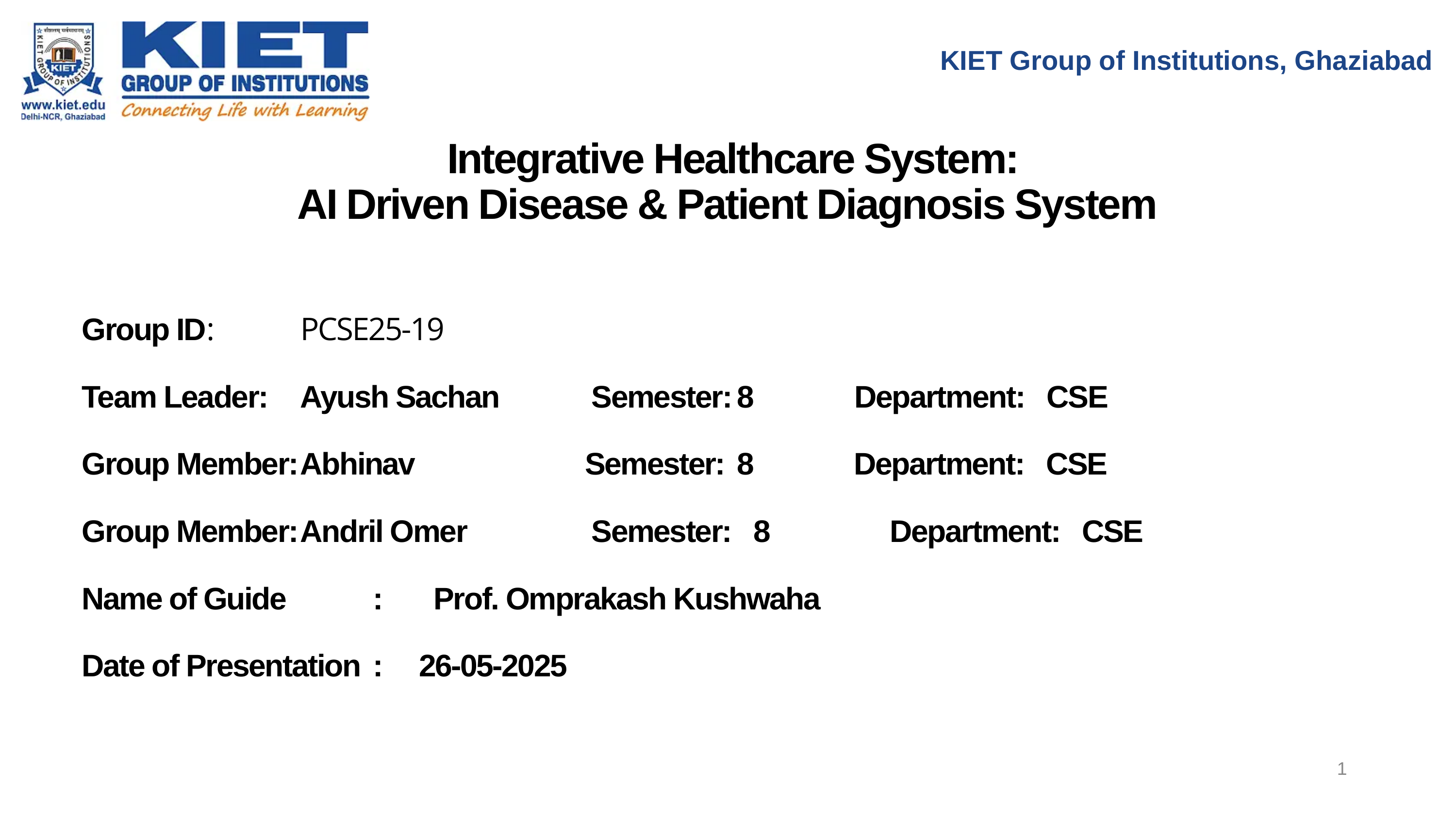

KIET Group of Institutions, Ghaziabad

 Integrative Healthcare System:
AI Driven Disease & Patient Diagnosis System

Group ID:		PCSE25-19

Team Leader:	Ayush Sachan		Semester:	8	      Department:   CSE

Group Member:	Abhinav		         Semester:	8	      Department:   CSE

Group Member:	Andril Omer		Semester:   8		 Department:   CSE

Name of Guide		:       Prof. Omprakash Kushwaha

Date of Presentation	:     26-05-2025

1